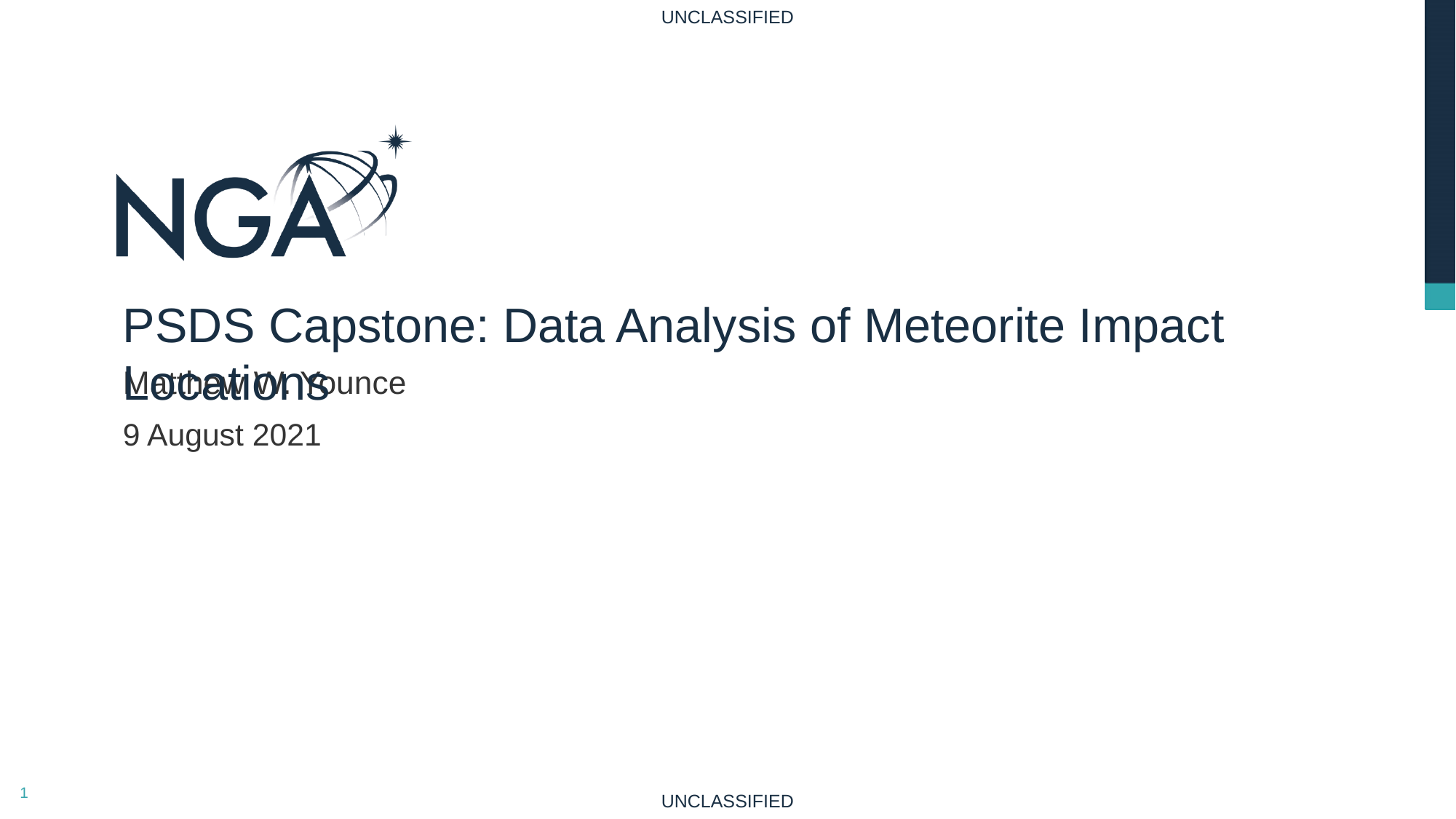

PSDS Capstone: Data Analysis of Meteorite Impact Locations
Matthew W. Younce
9 August 2021